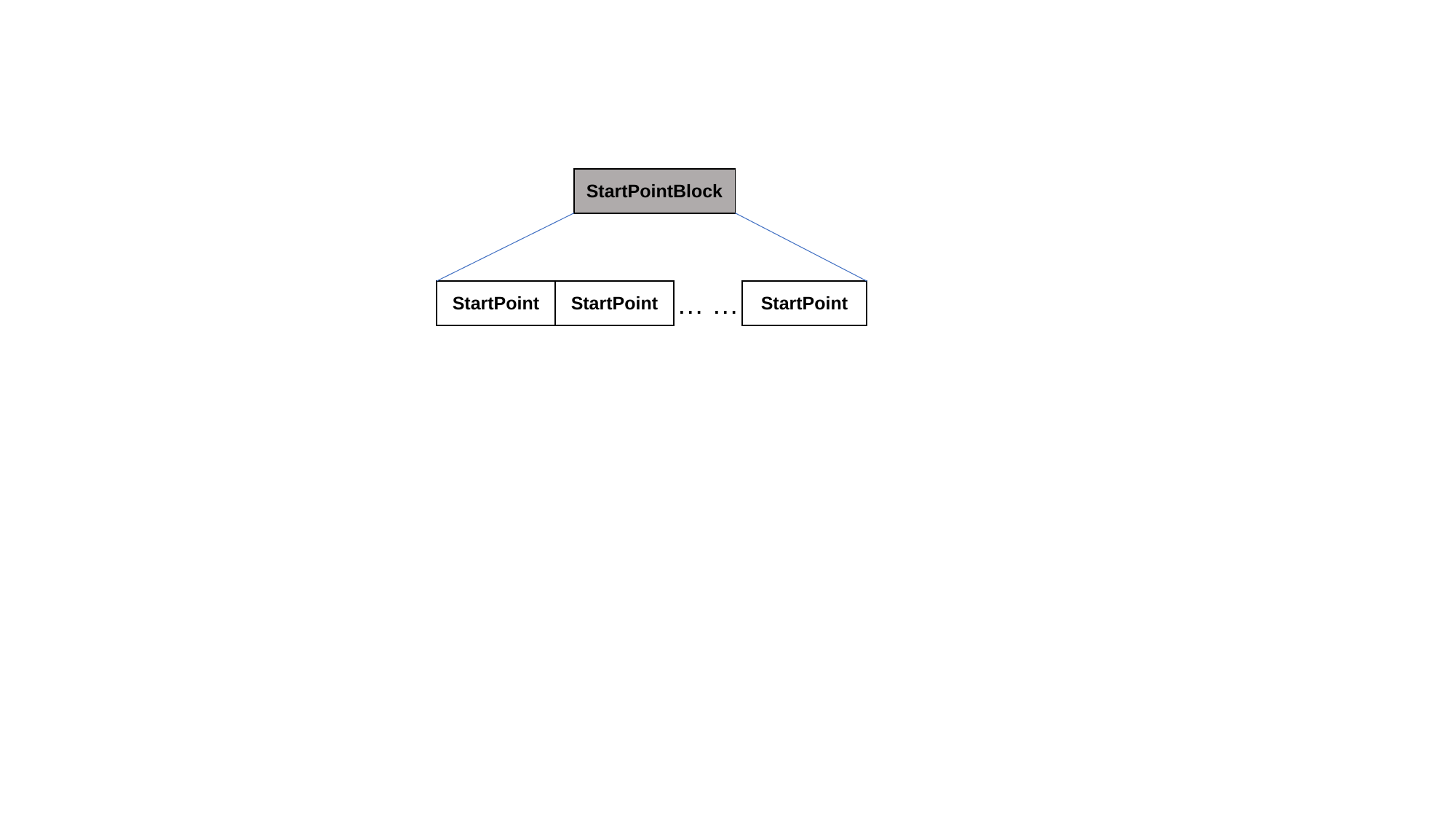

| StartPointBlock |
| --- |
| StartPoint | StartPoint |
| --- | --- |
| StartPoint |
| --- |
… …